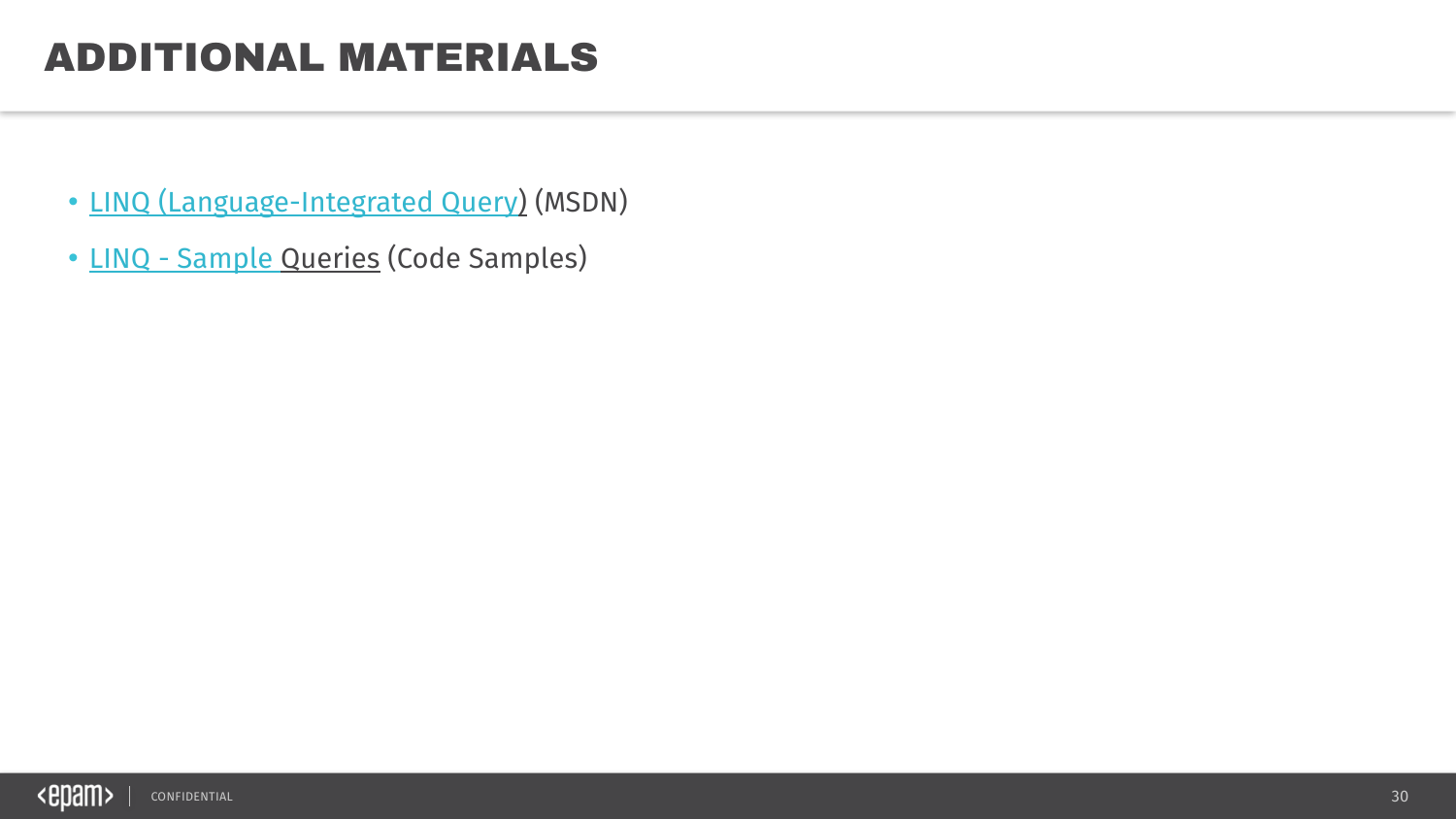

Additional materials
LINQ (Language-Integrated Query) (MSDN)
LINQ - Sample Queries (Code Samples)